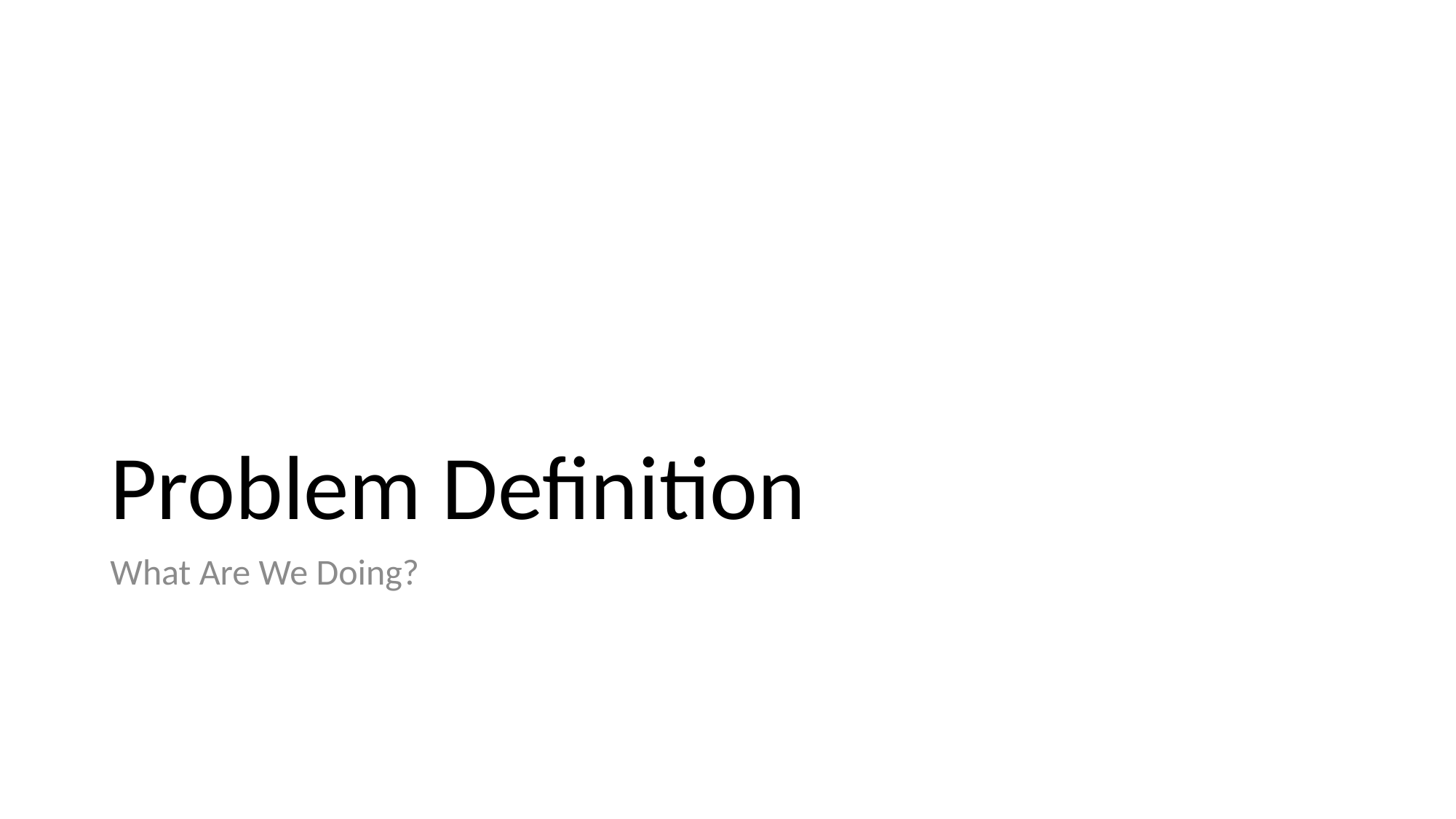

# Problem Definition
What Are We Doing?